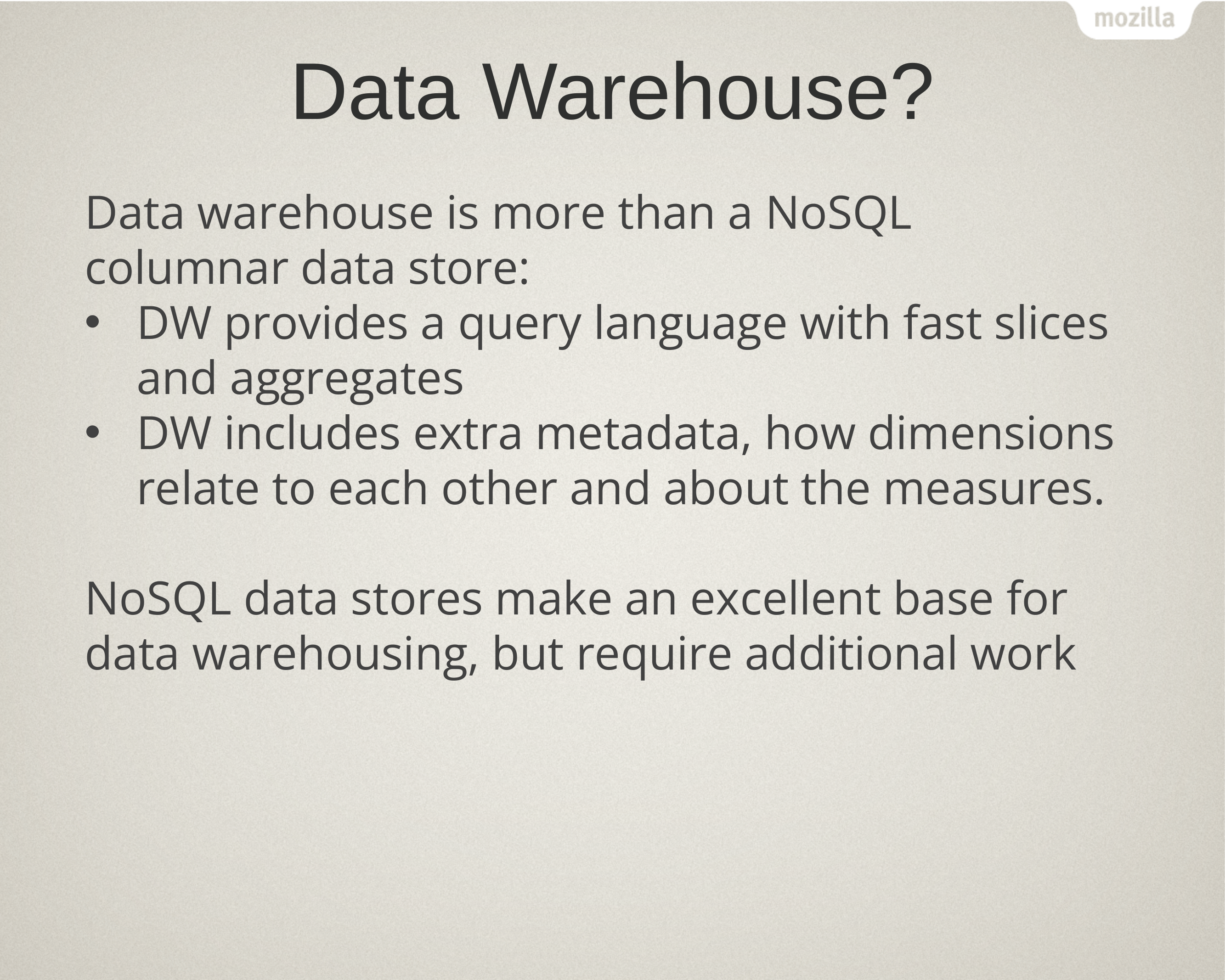

# Data Warehouse?
Data warehouse is more than a NoSQL columnar data store:
DW provides a query language with fast slices and aggregates
DW includes extra metadata, how dimensions relate to each other and about the measures.

NoSQL data stores make an excellent base for data warehousing, but require additional work